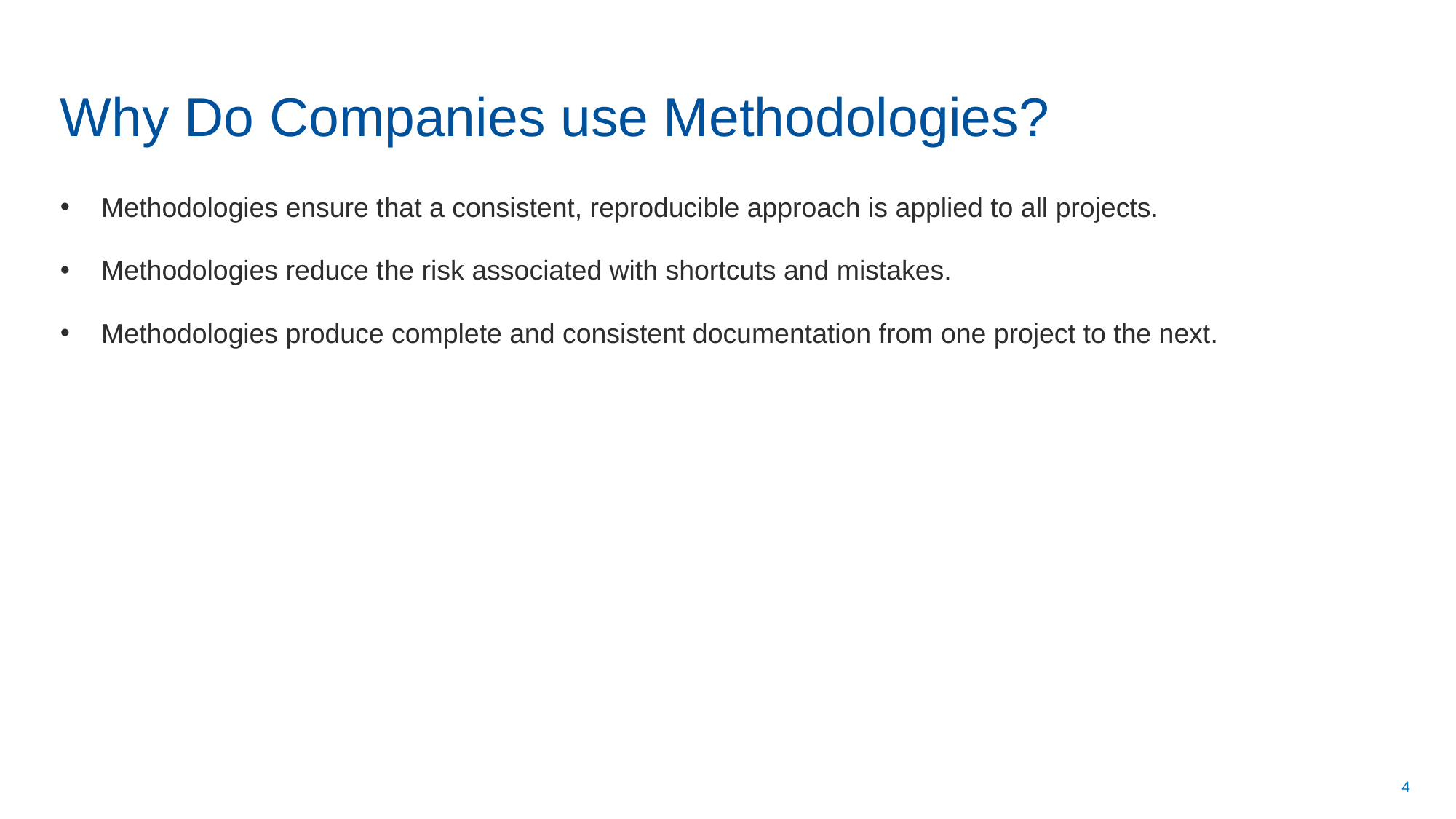

# Why Do Companies use Methodologies?
Methodologies ensure that a consistent, reproducible approach is applied to all projects.
Methodologies reduce the risk associated with shortcuts and mistakes.
Methodologies produce complete and consistent documentation from one project to the next.